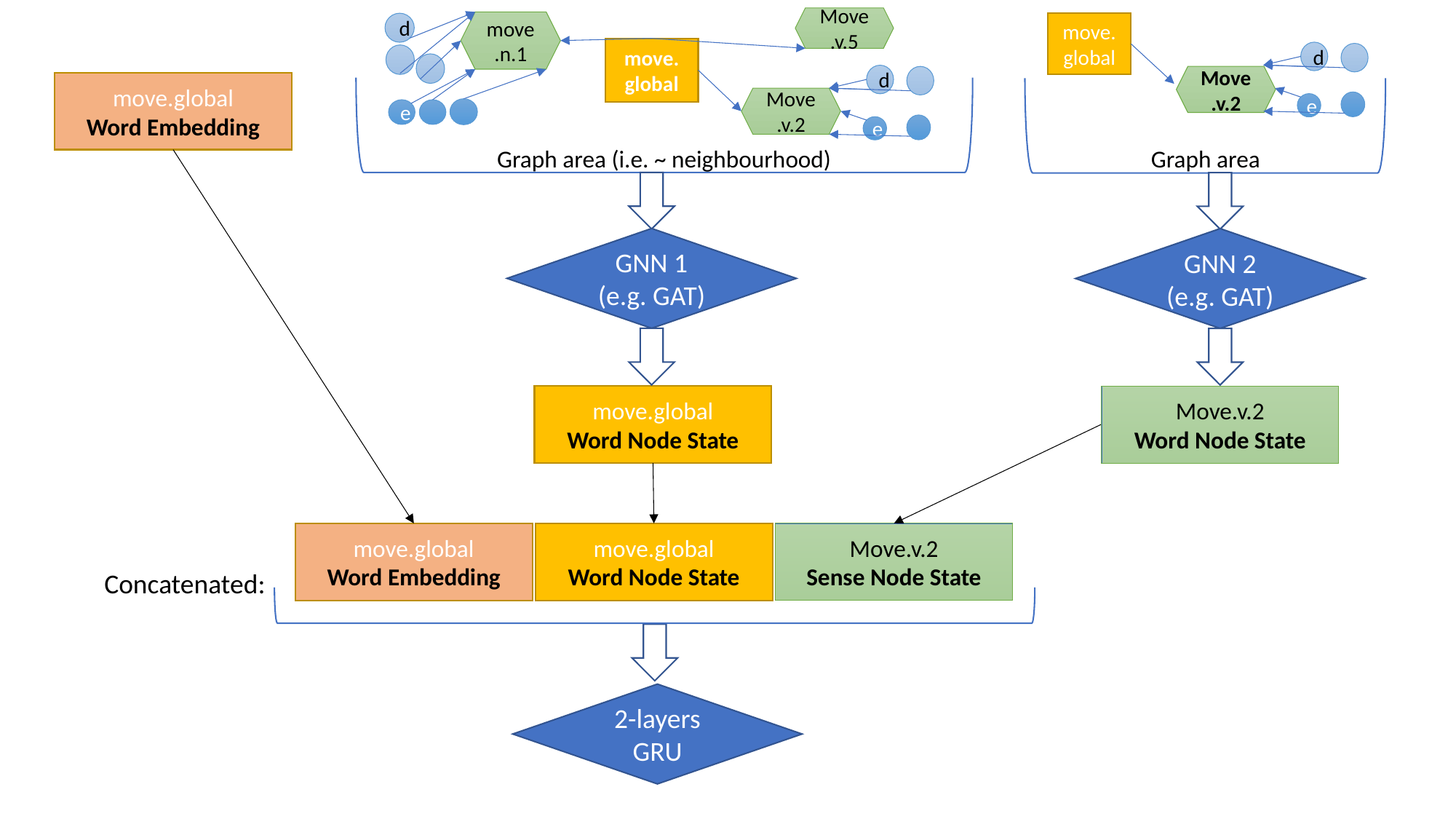

Move.v.5
move.n.1
d
move.
global
move.
global
d

d

Move.v.2
move.global
Word Embedding
Move.v.2

e

e

e
Graph area (i.e. ~ neighbourhood)
Graph area

GNN 1
(e.g. GAT)
GNN 2
(e.g. GAT)

move.global
Word Node State
Move.v.2
Word Node State
move.global
Word Embedding
move.global
Word Node State
Move.v.2
Sense Node State
Concatenated:

2-layers
GRU